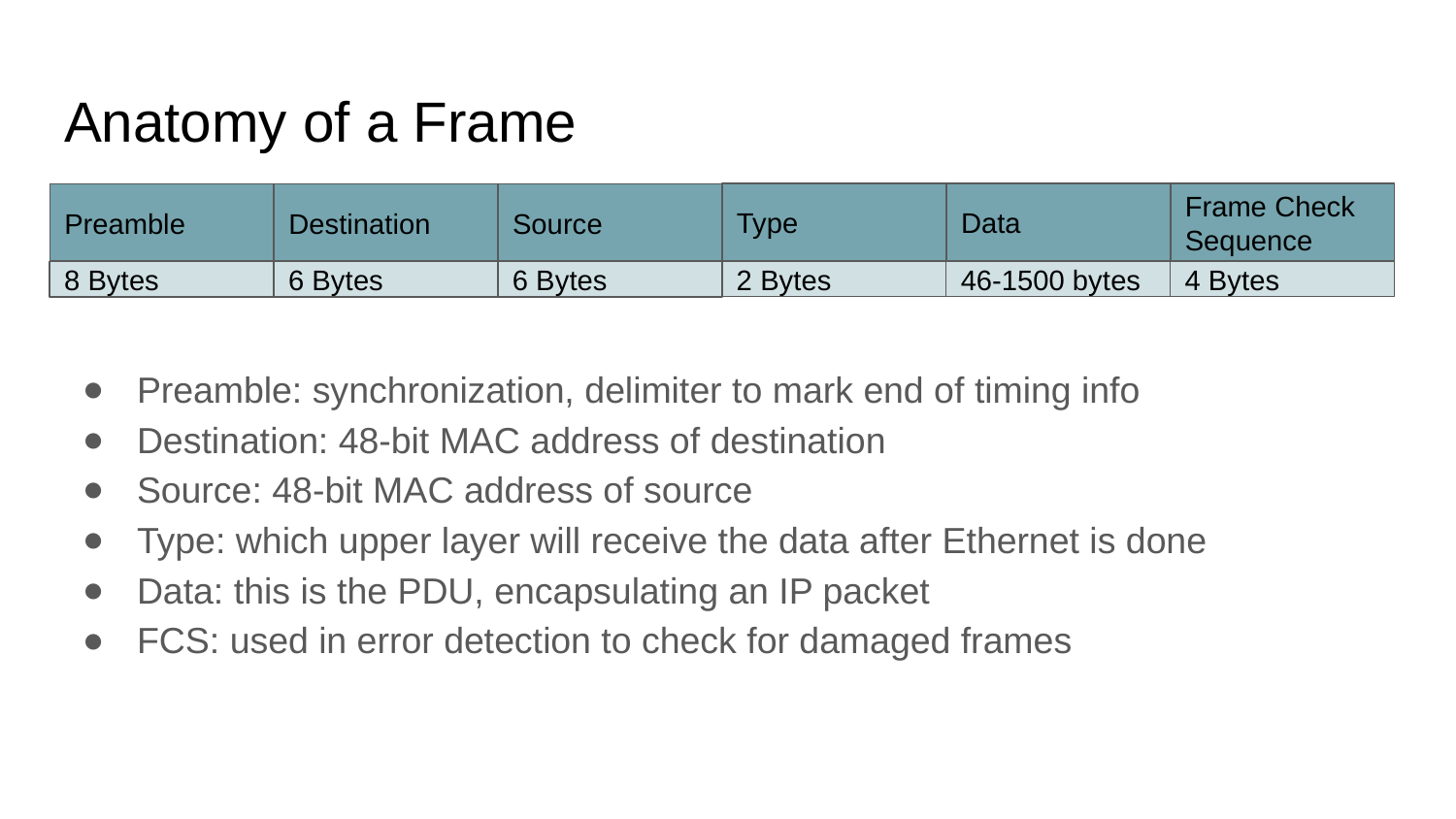

# Anatomy of a Frame
Type
Data
Frame Check Sequence
Preamble
Destination
Source
2 Bytes
46-1500 bytes
4 Bytes
8 Bytes
6 Bytes
6 Bytes
Preamble: synchronization, delimiter to mark end of timing info
Destination: 48-bit MAC address of destination
Source: 48-bit MAC address of source
Type: which upper layer will receive the data after Ethernet is done
Data: this is the PDU, encapsulating an IP packet
FCS: used in error detection to check for damaged frames